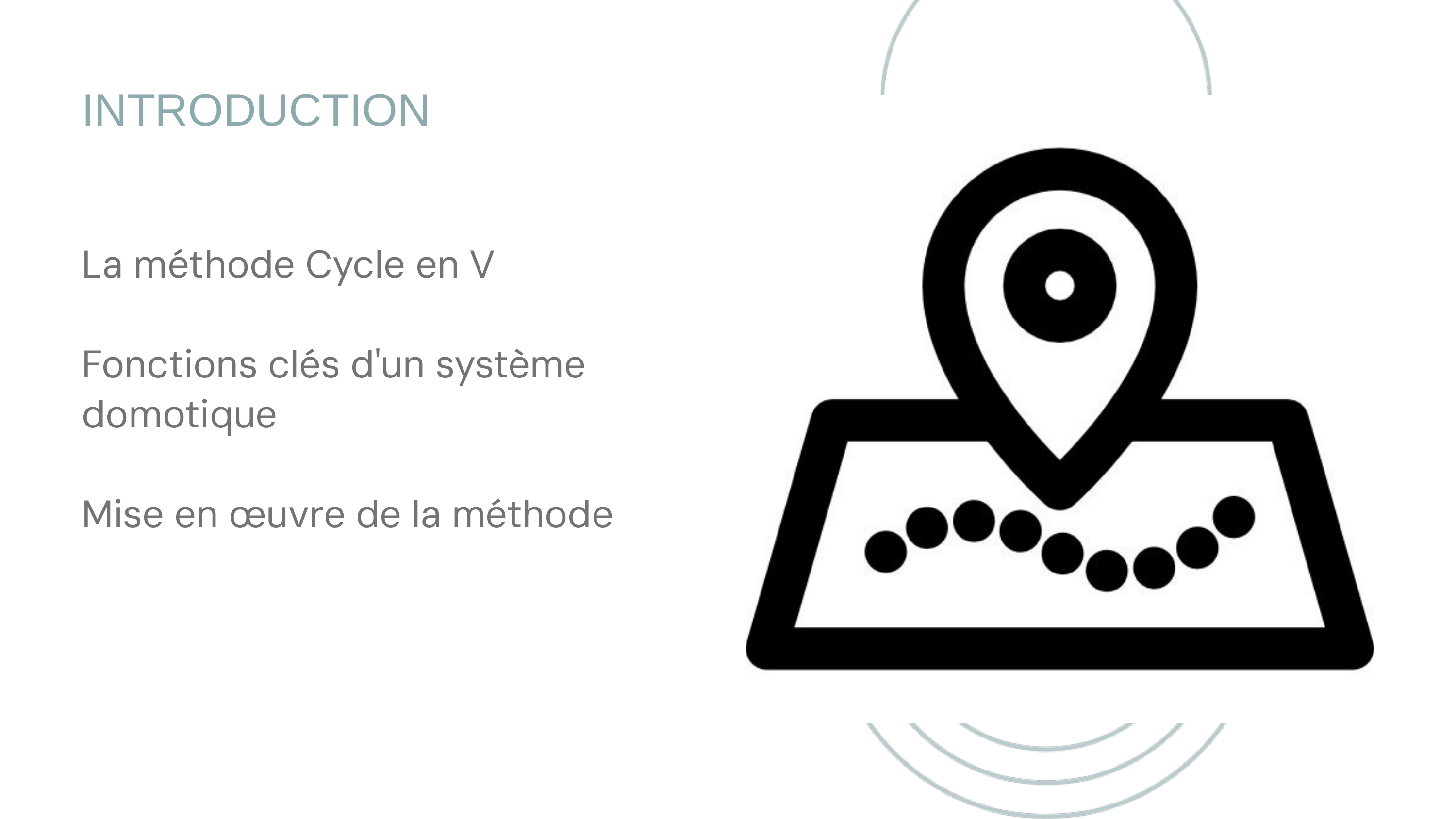

INTRODUCTION

La méthode Cycle en V

Fonctions clés d'un système domotique

Mise en œuvre de la méthode